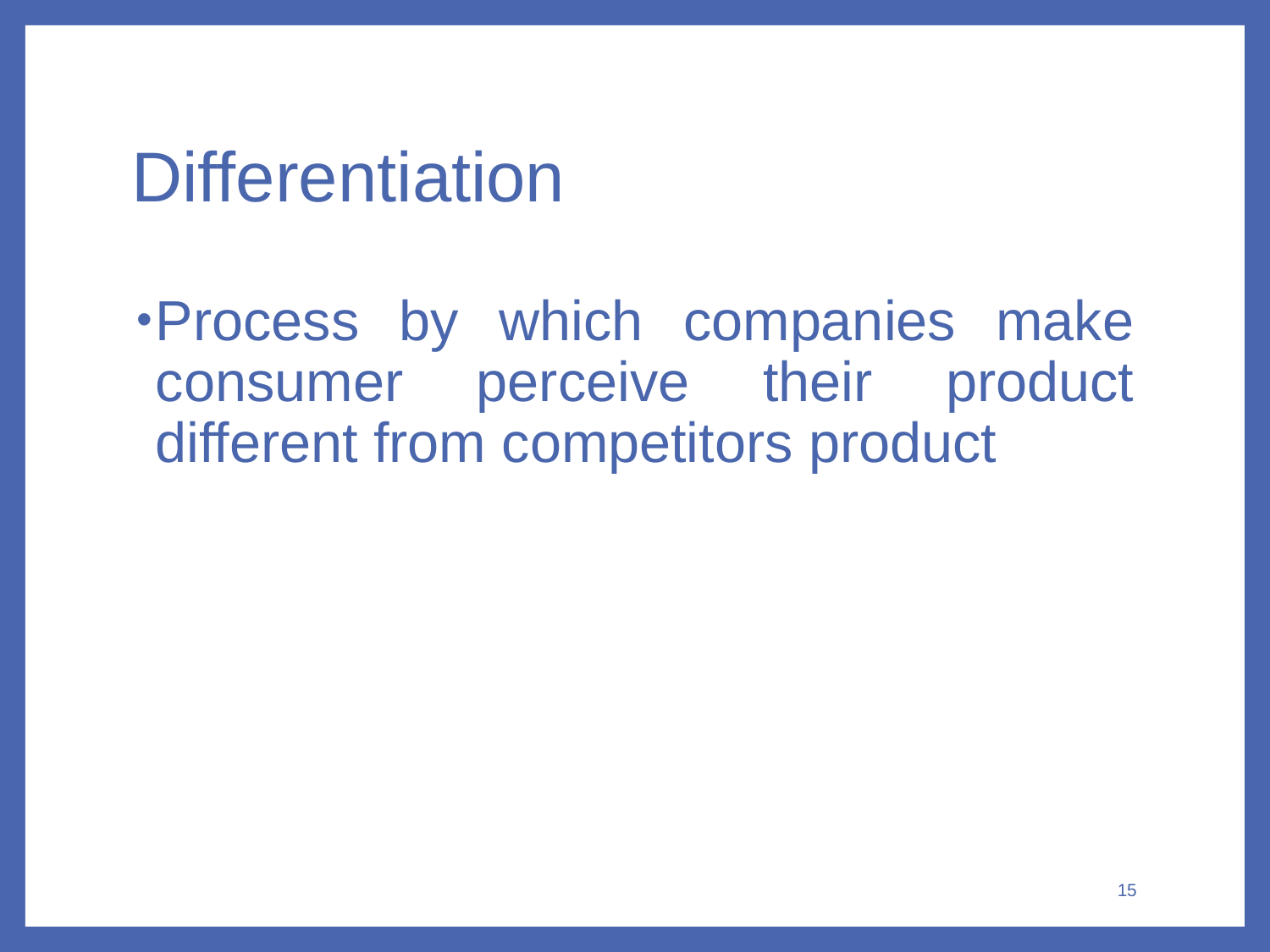

# Differentiation
Process by which companies make consumer perceive their product different from competitors product
15